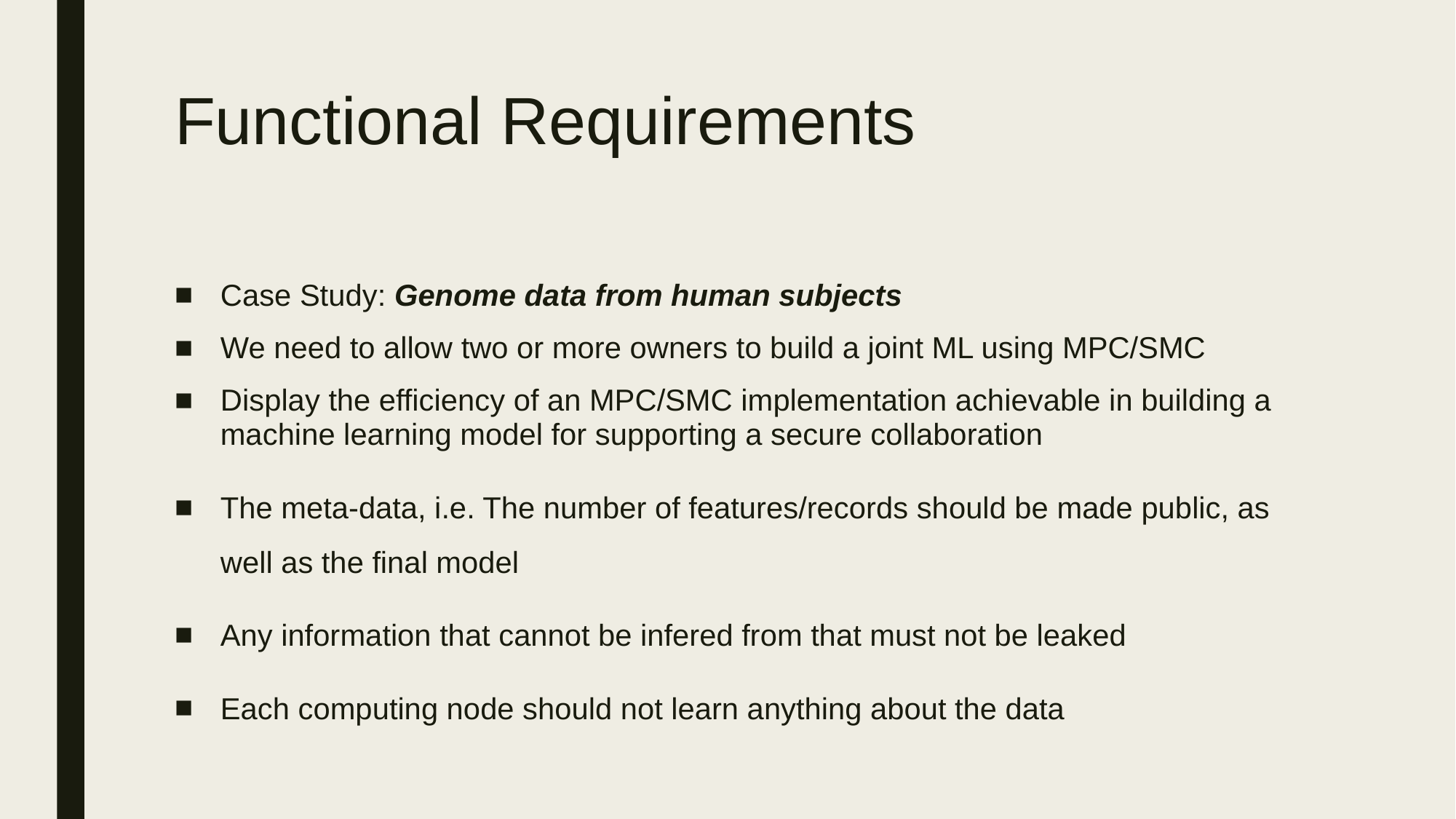

# Functional Requirements
Case Study: Genome data from human subjects
We need to allow two or more owners to build a joint ML using MPC/SMC
Display the efficiency of an MPC/SMC implementation achievable in building a machine learning model for supporting a secure collaboration
The meta-data, i.e. The number of features/records should be made public, as well as the final model
Any information that cannot be infered from that must not be leaked
Each computing node should not learn anything about the data